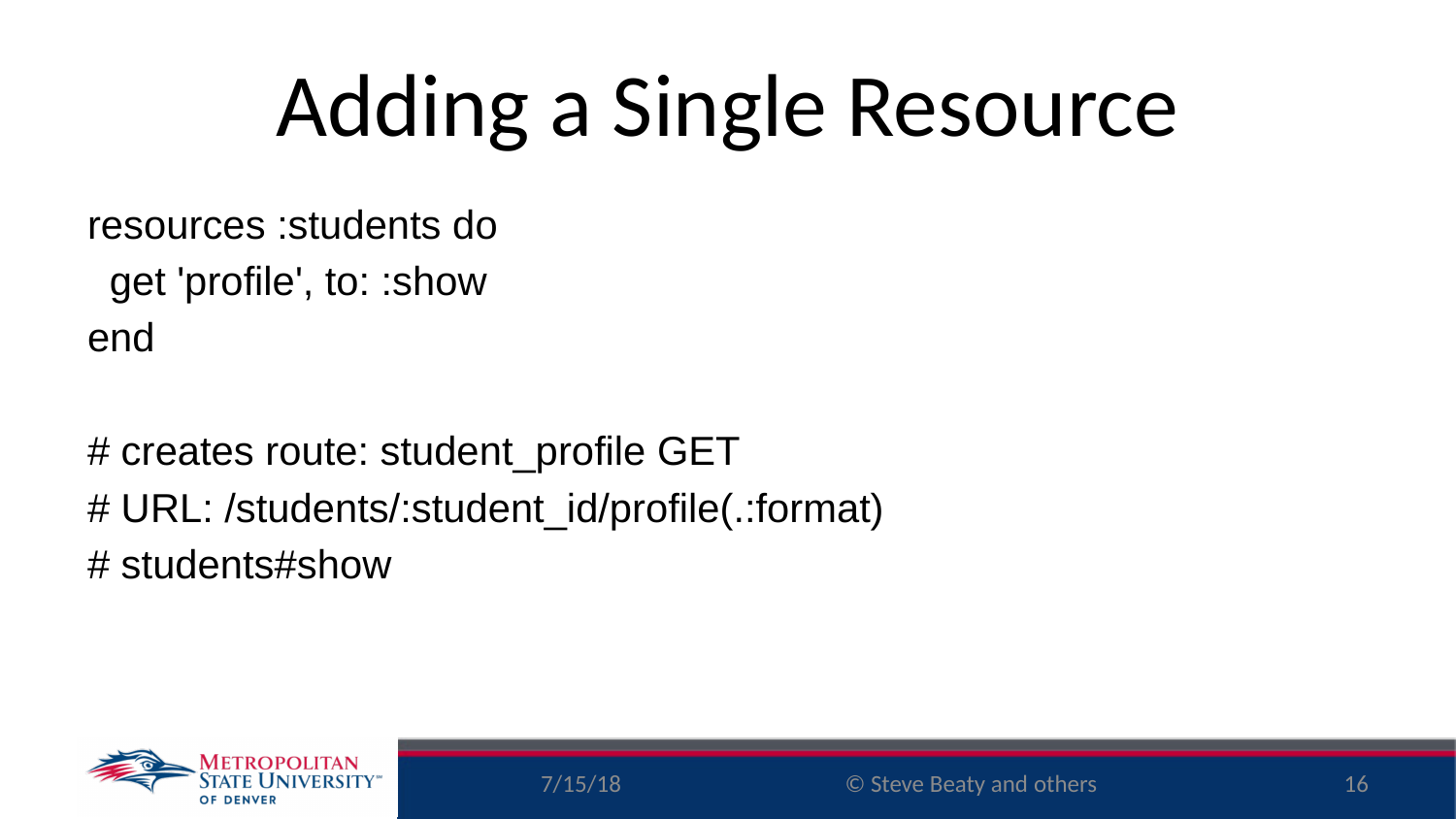

# Adding a Single Resource
resources :students do
  get 'profile', to: :show
end

# creates route: student_profile GET
# URL: /students/:student_id/profile(.:format)
# students#show
7/15/18
16
© Steve Beaty and others